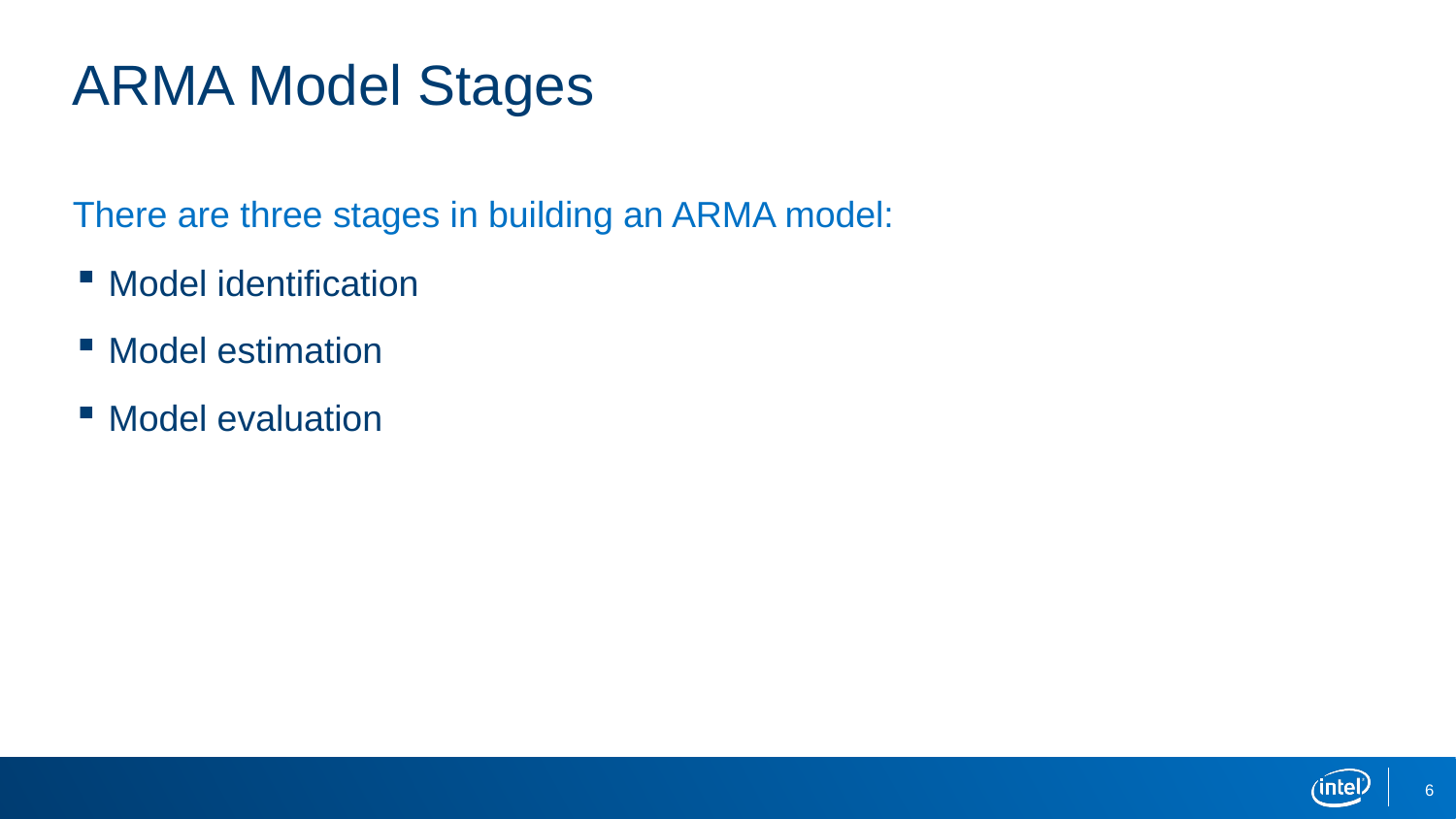

# ARMA Model Stages
There are three stages in building an ARMA model:
Model identification
Model estimation
Model evaluation
6